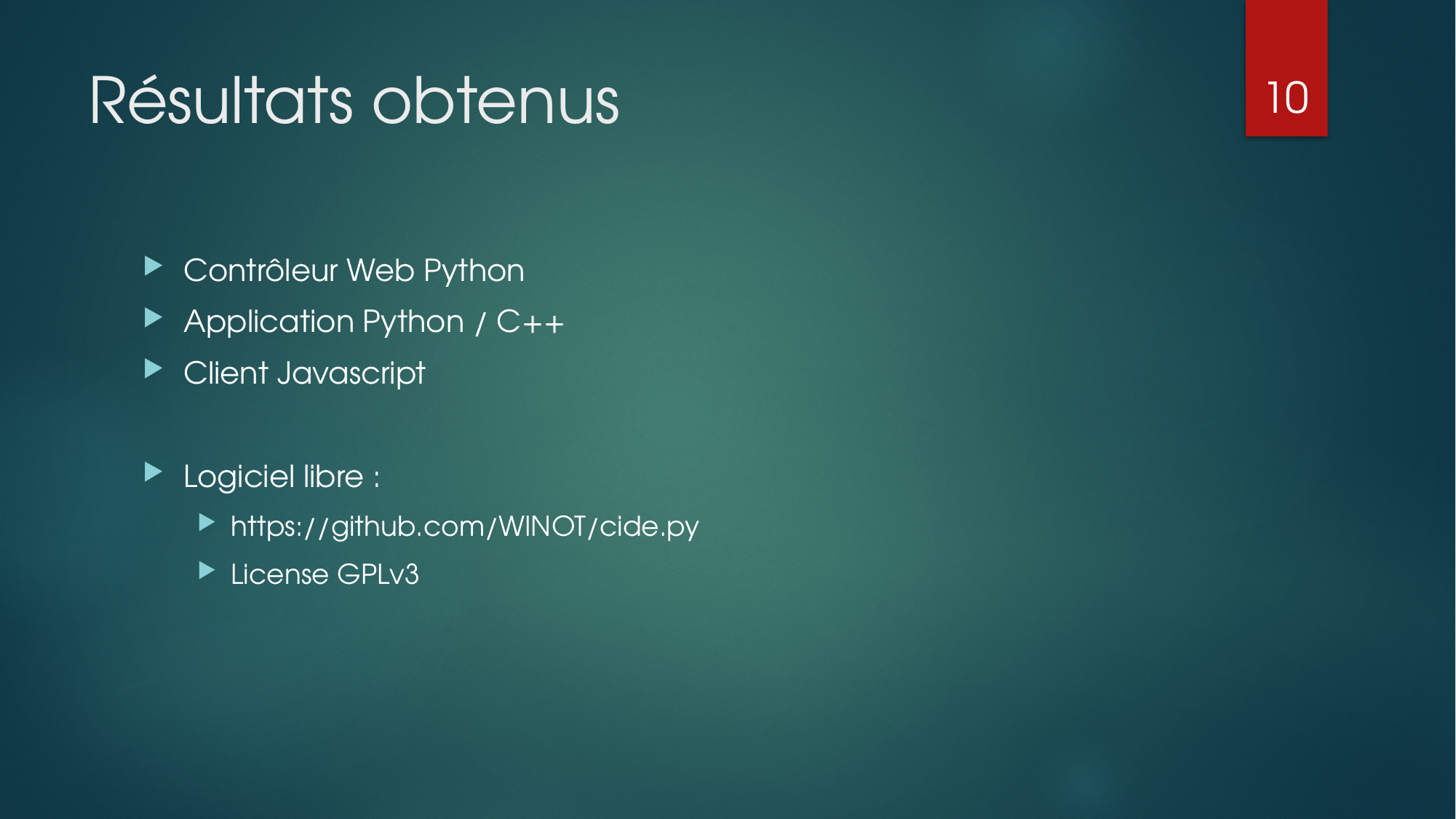

10
# Résultats obtenus
Contrôleur Web Python
Application Python / C++
Client Javascript

Logiciel libre :
https://github.com/WINOT/cide.py
License GPLv3